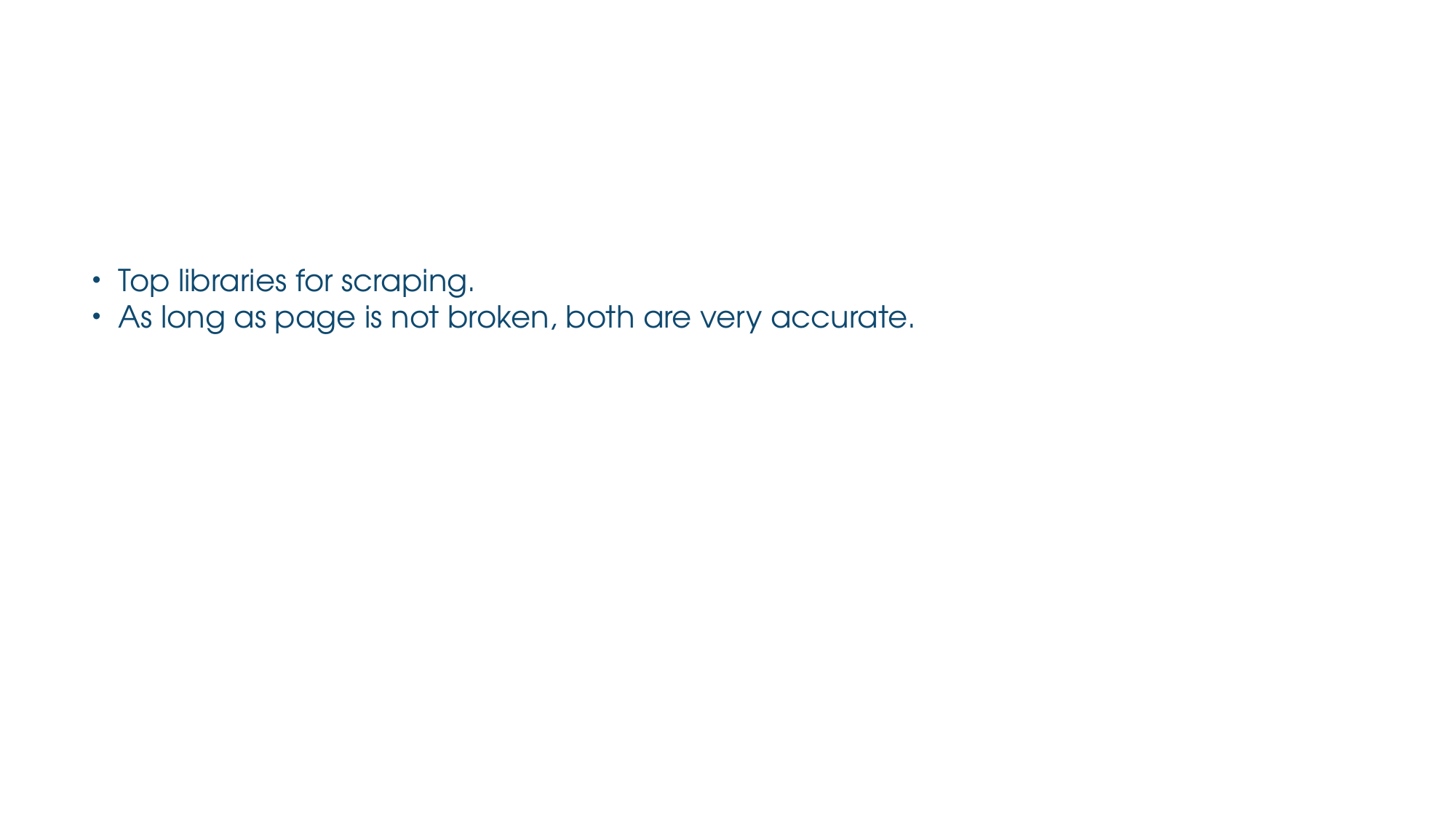

Top libraries for scraping.
As long as page is not broken, both are very accurate.
BeautifulSoup AND Lxml